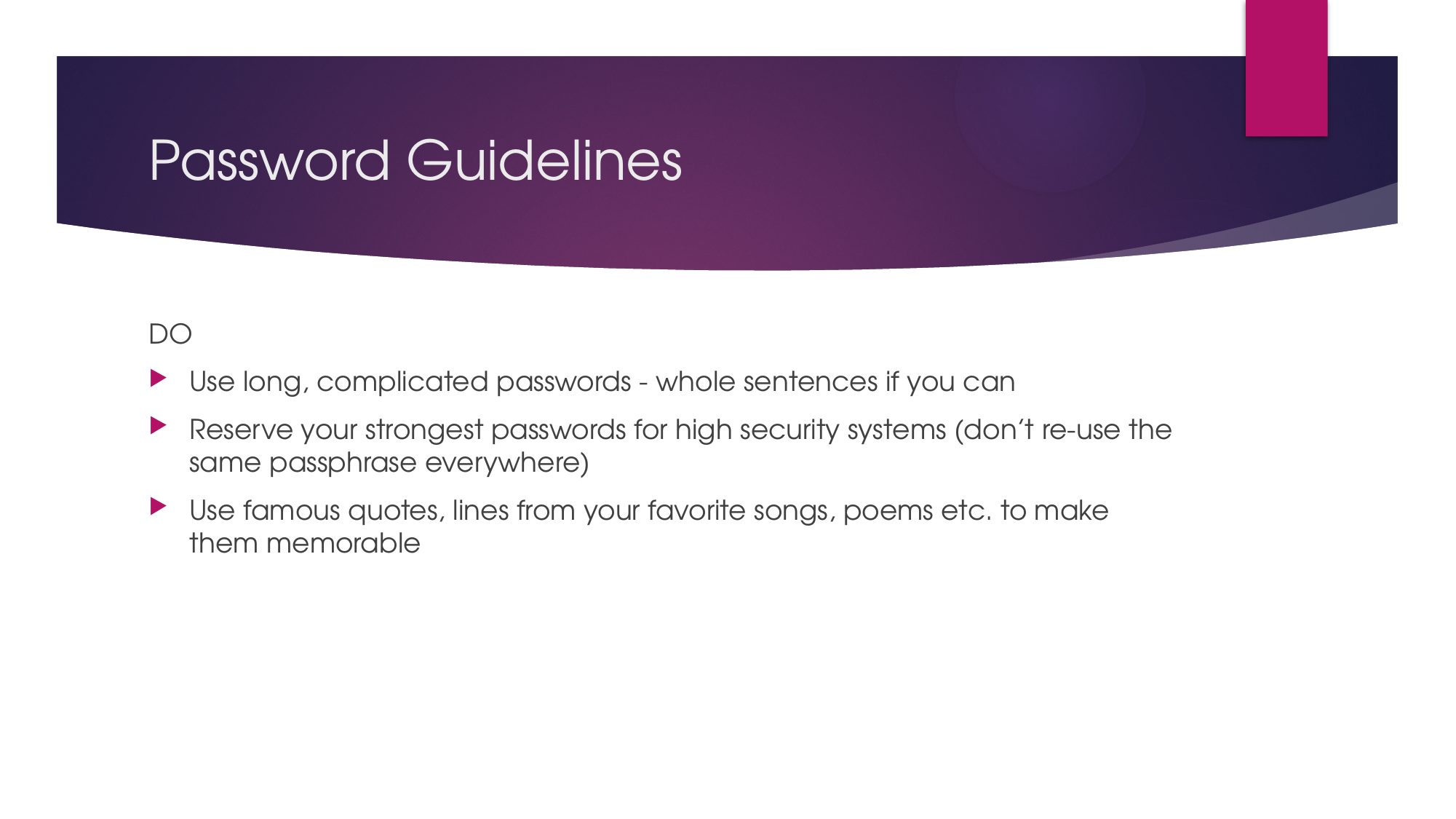

# Password Guidelines
DO
Use long, complicated passwords - whole sentences if you can
Reserve your strongest passwords for high security systems (don’t re-use the same passphrase everywhere)
Use famous quotes, lines from your favorite songs, poems etc. to make them memorable